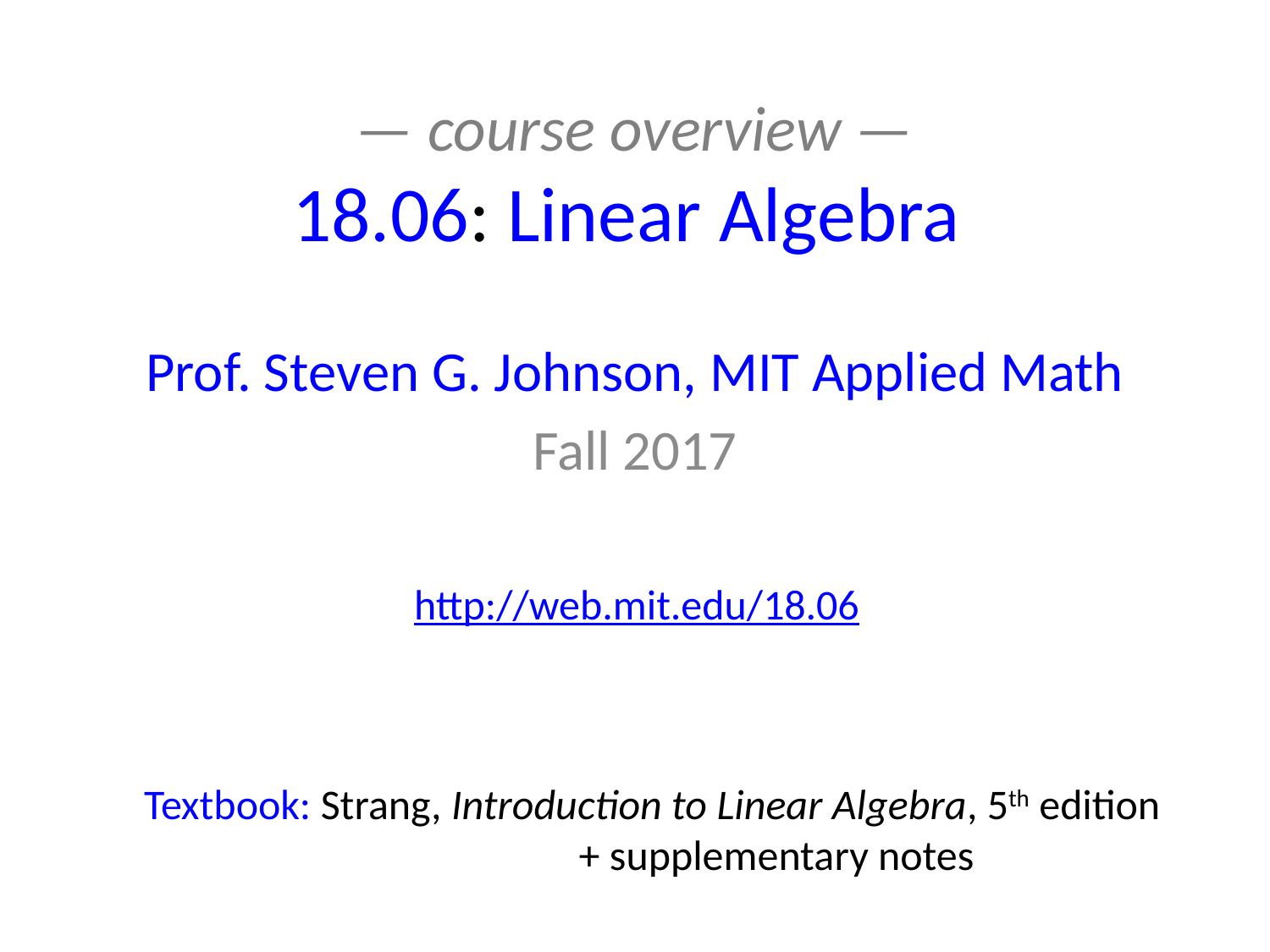

# — course overview — 18.06: Linear Algebra
Prof. Steven G. Johnson, MIT Applied Math
Fall 2017
http://web.mit.edu/18.06

Textbook: Strang, Introduction to Linear Algebra, 5th edition
		                   + supplementary notes